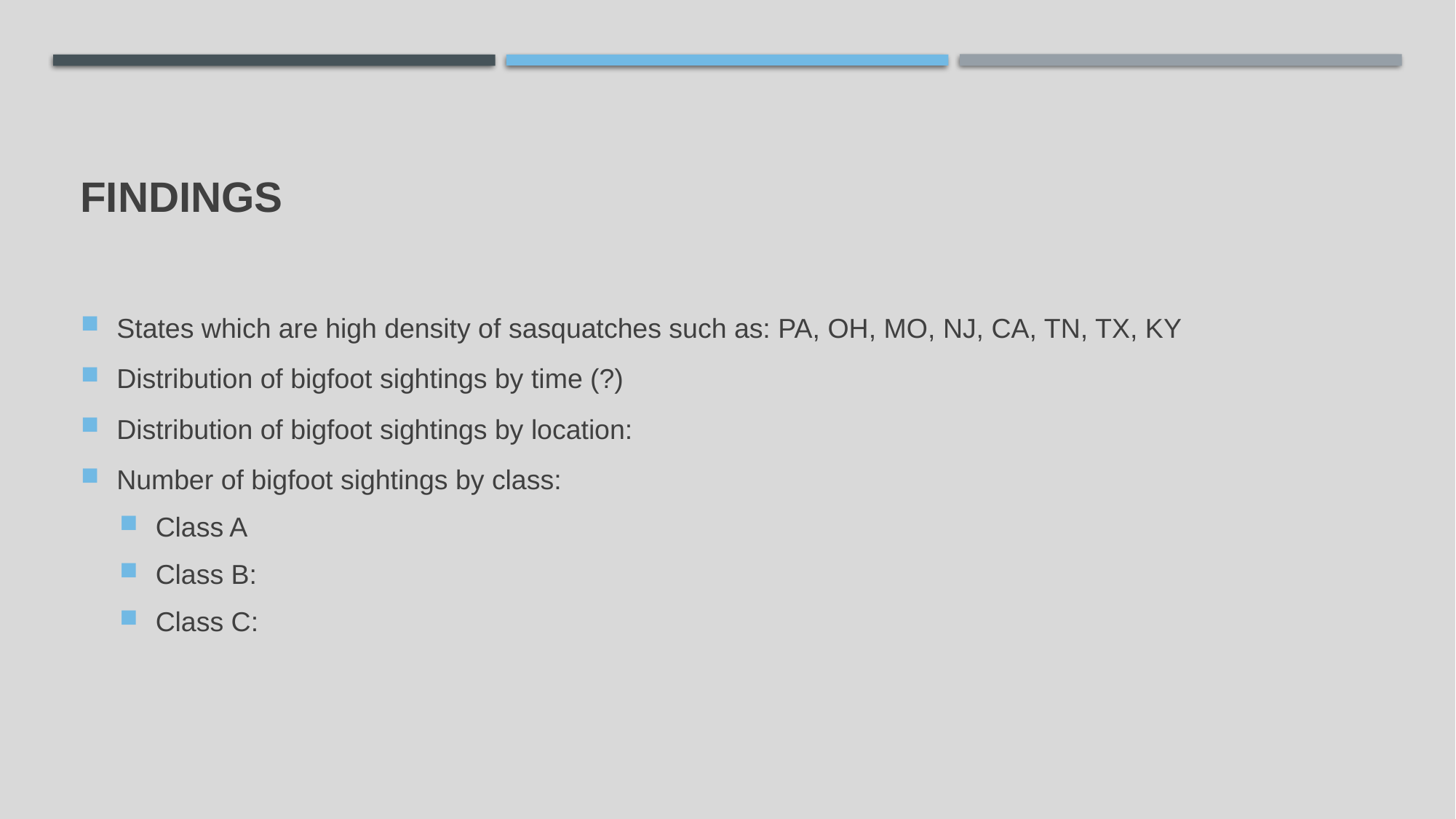

# findings
States which are high density of sasquatches such as: PA, OH, MO, NJ, CA, TN, TX, KY
Distribution of bigfoot sightings by time (?)
Distribution of bigfoot sightings by location:
Number of bigfoot sightings by class:
Class A
Class B:
Class C: